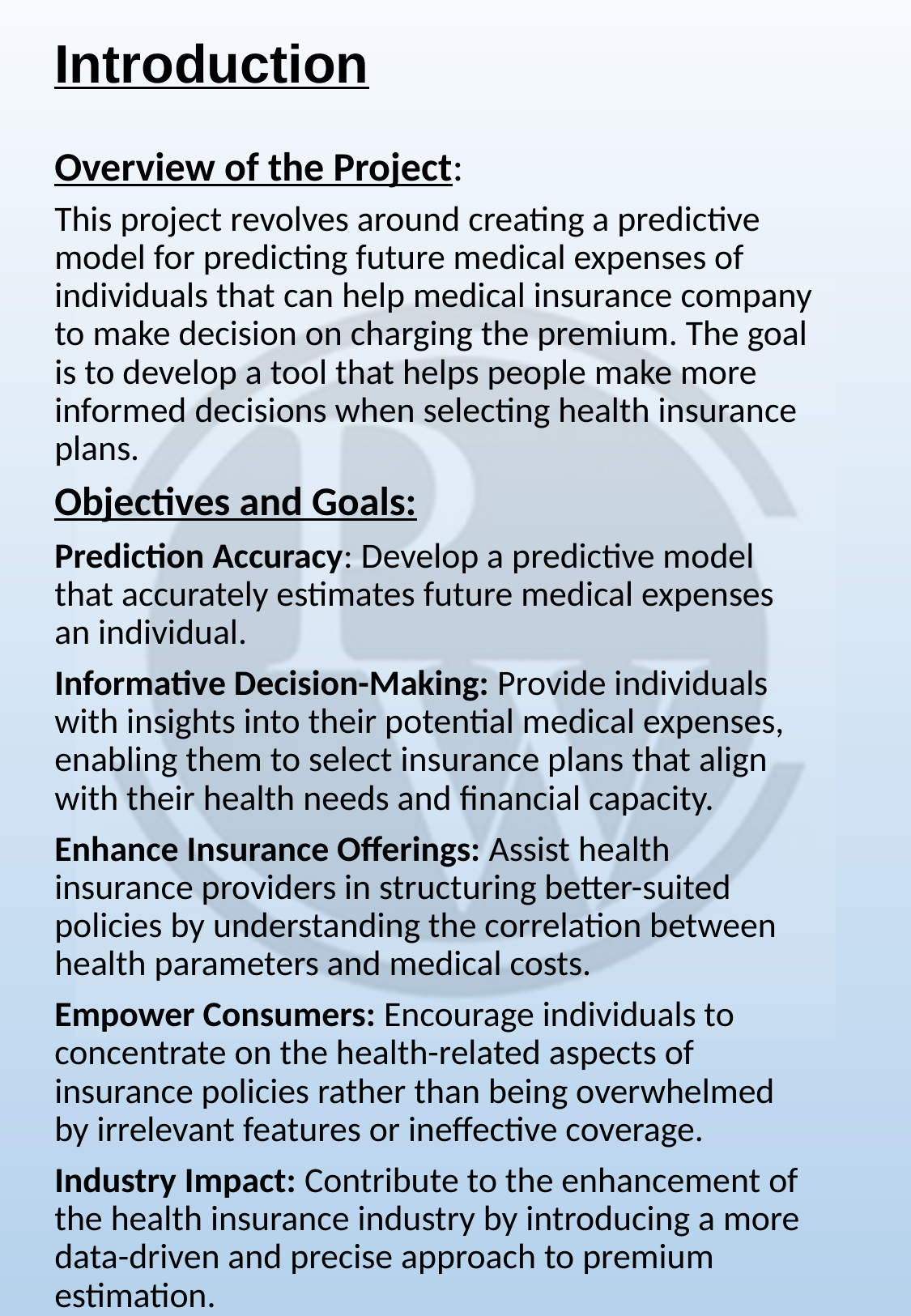

# Introduction Overview of the Project:
This project revolves around creating a predictive model for predicting future medical expenses of individuals that can help medical insurance company to make decision on charging the premium. The goal is to develop a tool that helps people make more informed decisions when selecting health insurance plans.
Objectives and Goals:
Prediction Accuracy: Develop a predictive model that accurately estimates future medical expenses an individual.
Informative Decision-Making: Provide individuals with insights into their potential medical expenses, enabling them to select insurance plans that align with their health needs and financial capacity.
Enhance Insurance Offerings: Assist health insurance providers in structuring better-suited policies by understanding the correlation between health parameters and medical costs.
Empower Consumers: Encourage individuals to concentrate on the health-related aspects of insurance policies rather than being overwhelmed by irrelevant features or ineffective coverage.
Industry Impact: Contribute to the enhancement of the health insurance industry by introducing a more data-driven and precise approach to premium estimation.